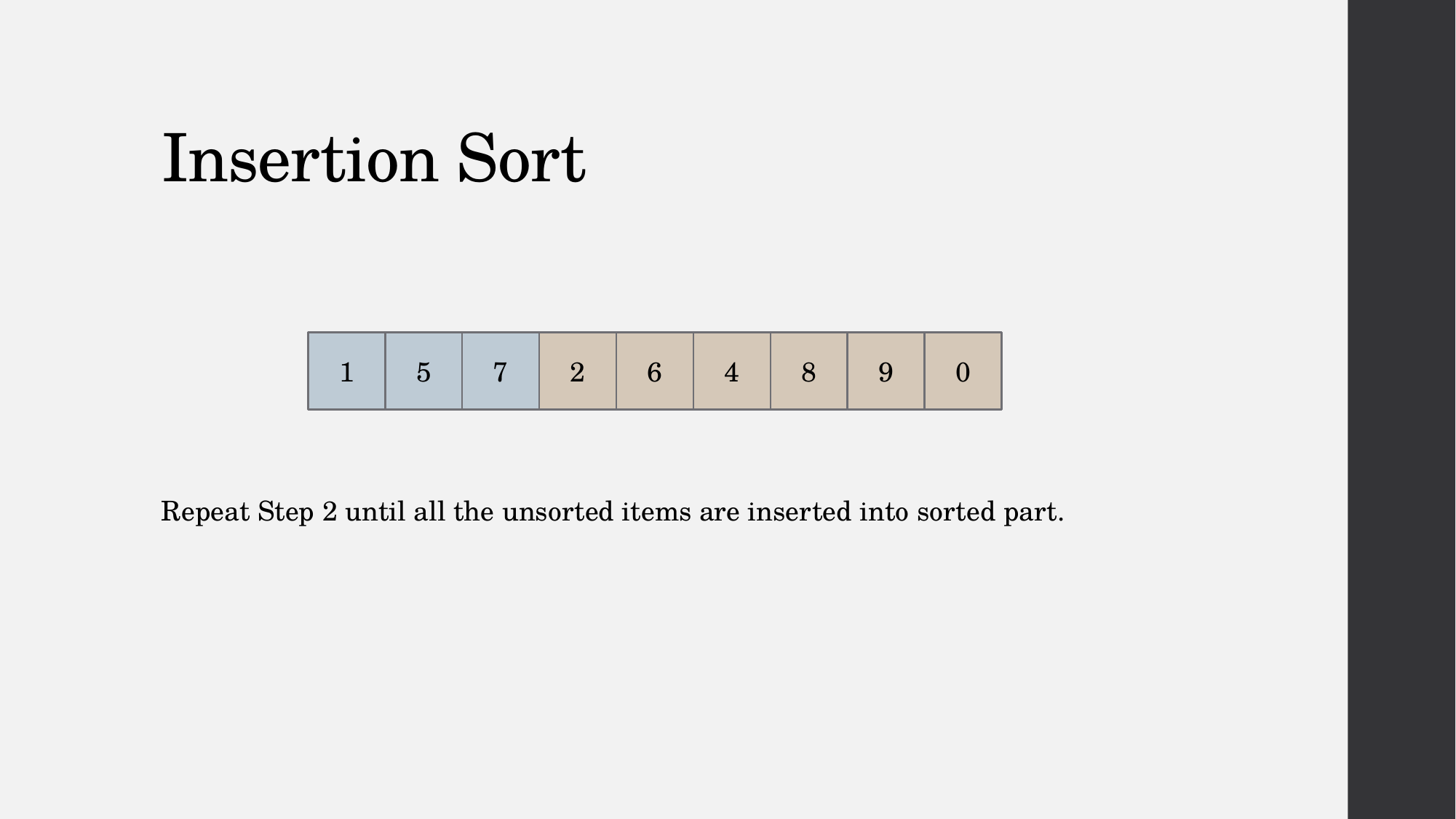

# Insertion Sort
5
7
8
9
0
4
1
2
6
Repeat Step 2 until all the unsorted items are inserted into sorted part.